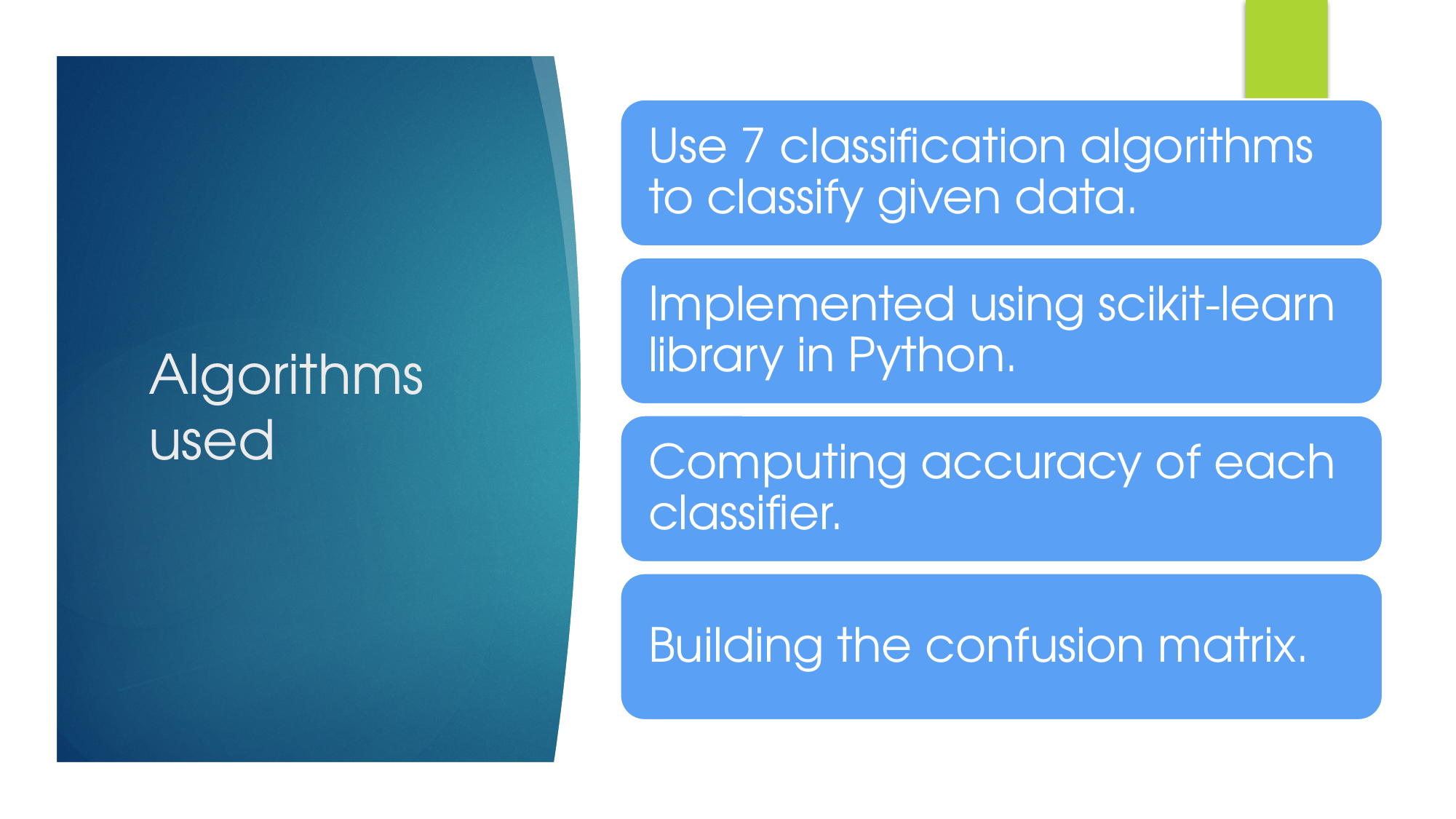

6

Use 7 classification algorithms to classify given data.
Implemented using scikit-learn library in Python.
Computing accuracy of each classifier.
Building the confusion matrix.
# Algorithms used